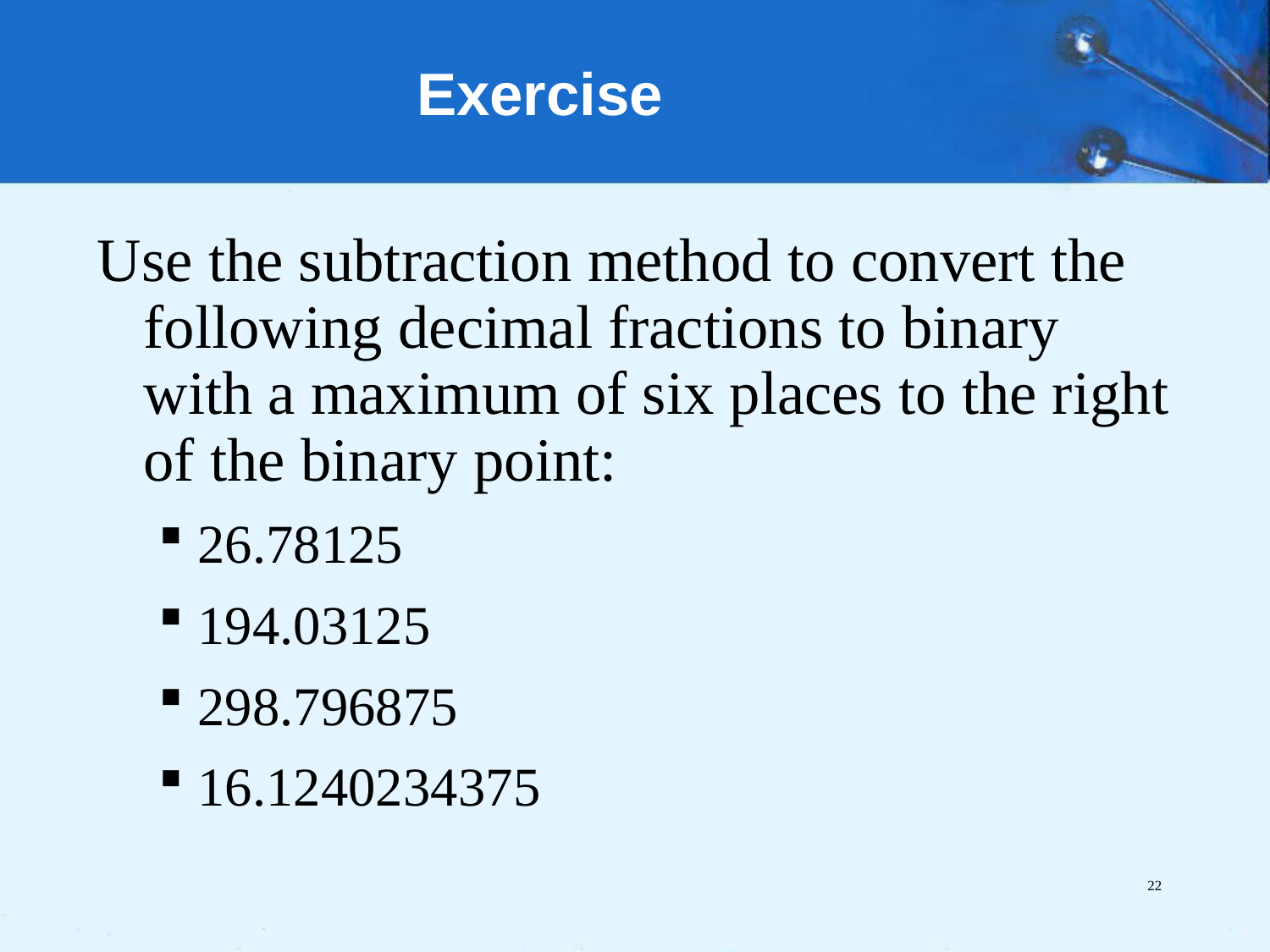

# Exercise
Use the subtraction method to convert the following decimal fractions to binary with a maximum of six places to the right of the binary point:
26.78125
194.03125
298.796875
16.1240234375
22